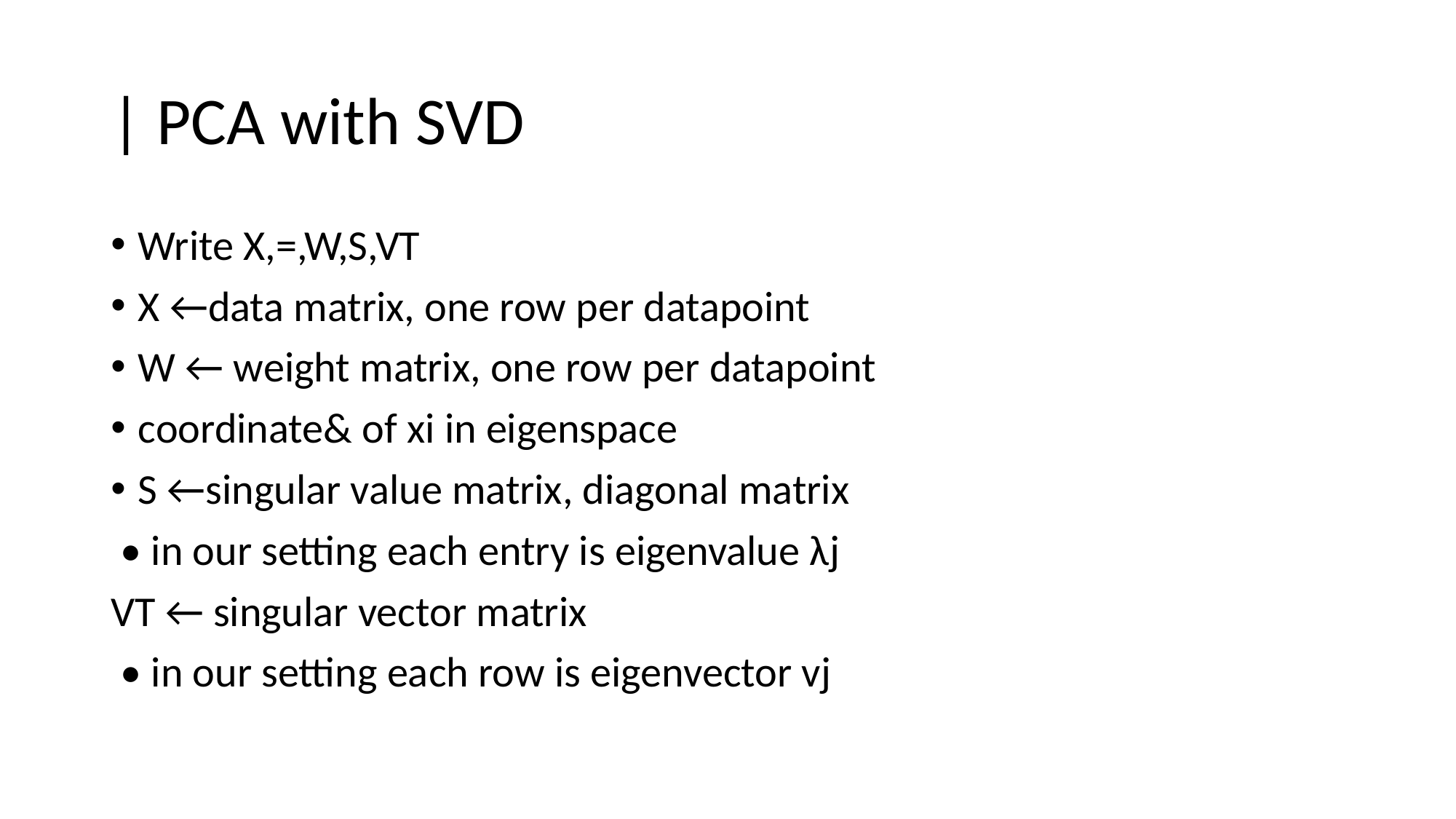

# | PCA with SVD
Write X,=,W,S,VT
X ←data matrix, one row per datapoint
W ← weight matrix, one row per datapoint
coordinate& of xi in eigenspace
S ←singular value matrix, diagonal matrix
 • in our setting each entry is eigenvalue λj
VT ← singular vector matrix
 • in our setting each row is eigenvector vj